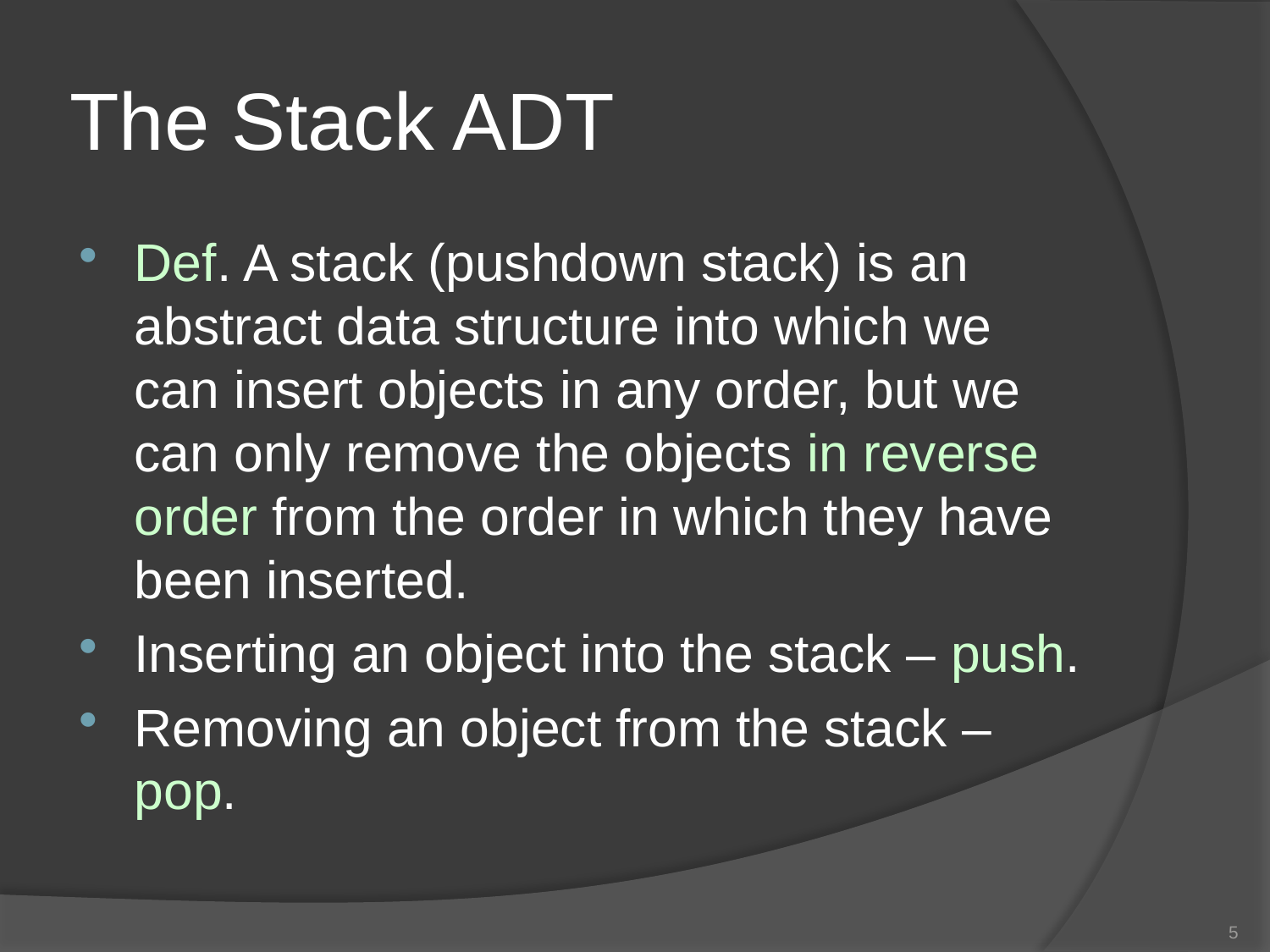

# The Stack ADT
Def. A stack (pushdown stack) is an abstract data structure into which we can insert objects in any order, but we can only remove the objects in reverse order from the order in which they have been inserted.
Inserting an object into the stack – push.
Removing an object from the stack – pop.
5